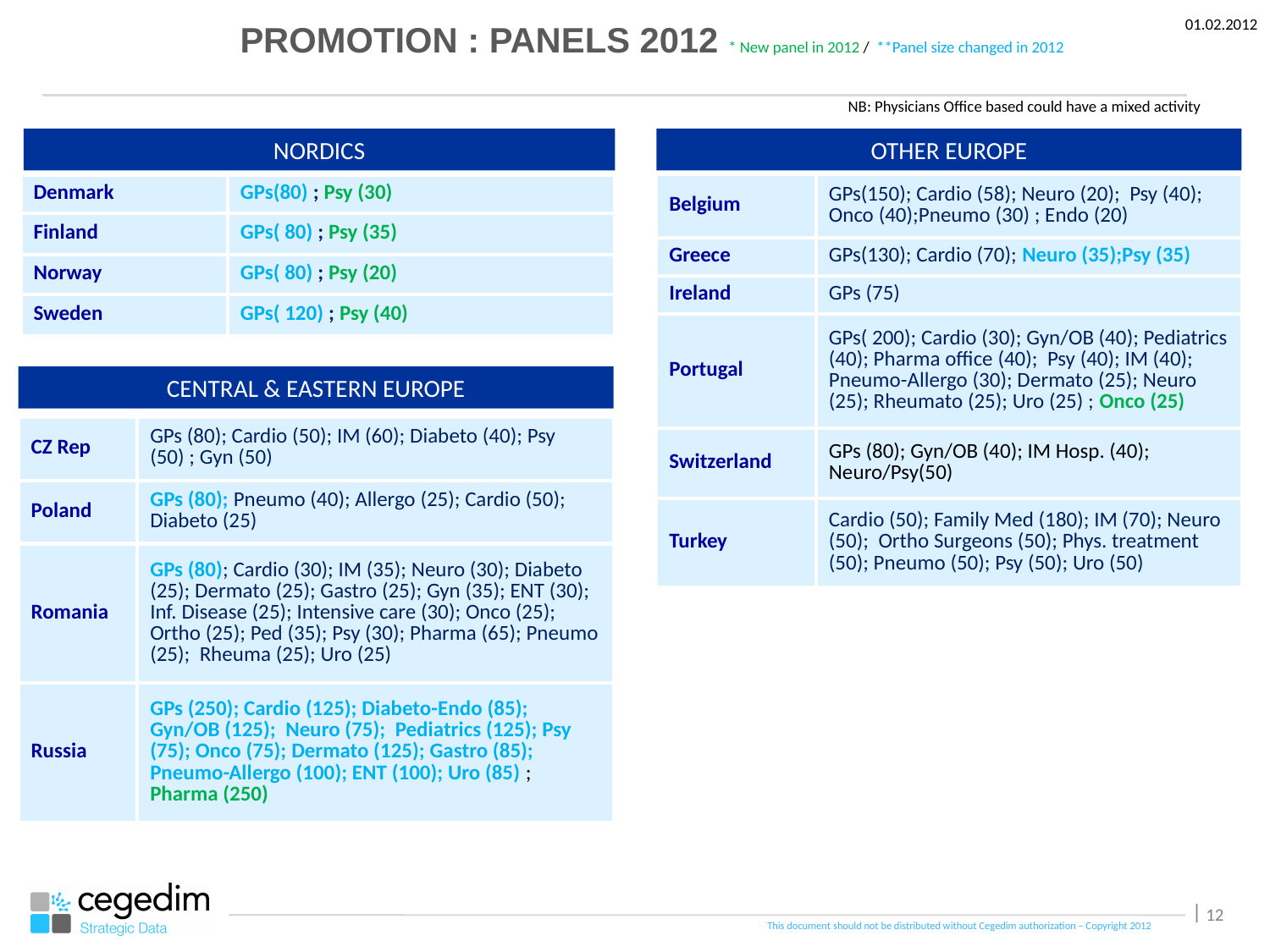

PROMOTION : PANELS 2012 * New panel in 2012 /  **Panel size changed in 2012
01.02.2012
NB: Physicians Office based could have a mixed activity
NORDICS
OTHER EUROPE
| Belgium | GPs(150); Cardio (58); Neuro (20); Psy (40); Onco (40);Pneumo (30) ; Endo (20) |
| --- | --- |
| Greece | GPs(130); Cardio (70); Neuro (35);Psy (35) |
| Ireland | GPs (75) |
| Portugal | GPs( 200); Cardio (30); Gyn/OB (40); Pediatrics (40); Pharma office (40); Psy (40); IM (40); Pneumo-Allergo (30); Dermato (25); Neuro (25); Rheumato (25); Uro (25) ; Onco (25) |
| Switzerland | GPs (80); Gyn/OB (40); IM Hosp. (40); Neuro/Psy(50) |
| Turkey | Cardio (50); Family Med (180); IM (70); Neuro (50); Ortho Surgeons (50); Phys. treatment (50); Pneumo (50); Psy (50); Uro (50) |
| Denmark | GPs(80) ; Psy (30) |
| --- | --- |
| Finland | GPs( 80) ; Psy (35) |
| Norway | GPs( 80) ; Psy (20) |
| Sweden | GPs( 120) ; Psy (40) |
CENTRAL & EASTERN EUROPE
| CZ Rep | GPs (80); Cardio (50); IM (60); Diabeto (40); Psy (50) ; Gyn (50) |
| --- | --- |
| Poland | GPs (80); Pneumo (40); Allergo (25); Cardio (50); Diabeto (25) |
| Romania | GPs (80); Cardio (30); IM (35); Neuro (30); Diabeto (25); Dermato (25); Gastro (25); Gyn (35); ENT (30); Inf. Disease (25); Intensive care (30); Onco (25); Ortho (25); Ped (35); Psy (30); Pharma (65); Pneumo (25); Rheuma (25); Uro (25) |
| Russia | GPs (250); Cardio (125); Diabeto-Endo (85); Gyn/OB (125); Neuro (75); Pediatrics (125); Psy (75); Onco (75); Dermato (125); Gastro (85); Pneumo-Allergo (100); ENT (100); Uro (85) ; Pharma (250) |